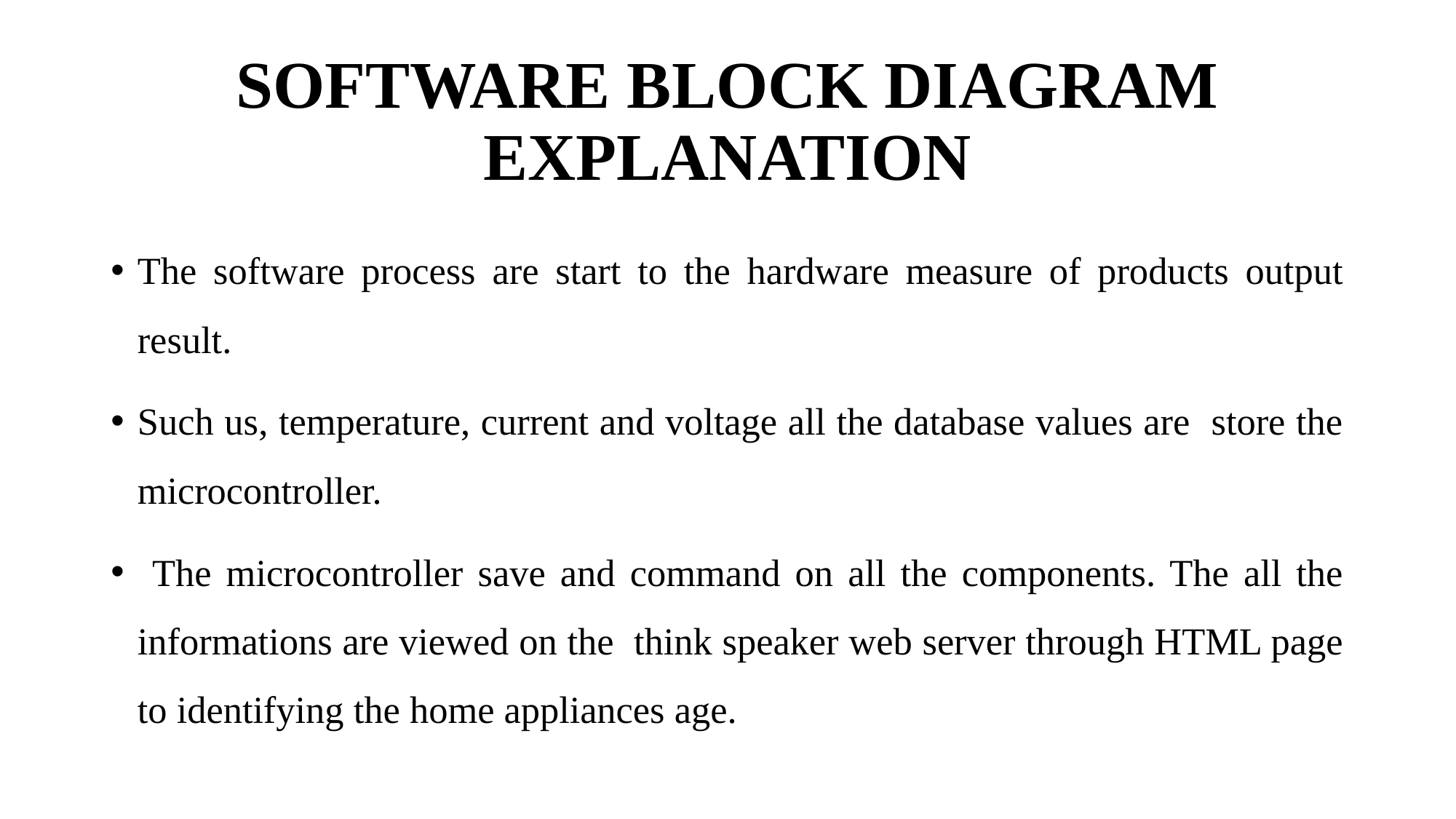

# SOFTWARE BLOCK DIAGRAM EXPLANATION
The software process are start to the hardware measure of products output result.
Such us, temperature, current and voltage all the database values are  store the microcontroller.
 The microcontroller save and command on all the components. The all the informations are viewed on the  think speaker web server through HTML page to identifying the home appliances age.